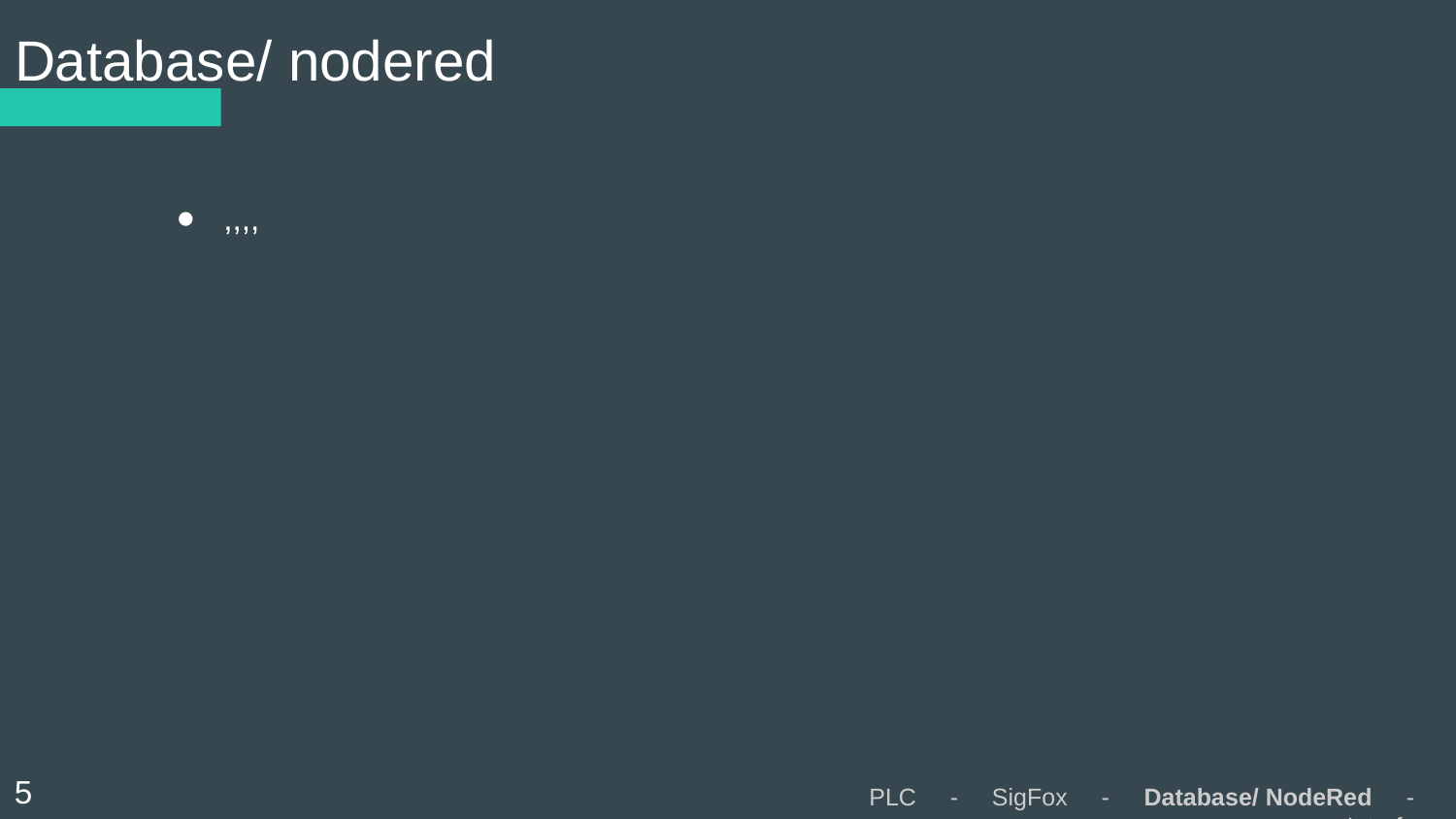

# Database/ nodered
,,,,
5
PLC     -     SigFox     -     Database/ NodeRed     -     Interface